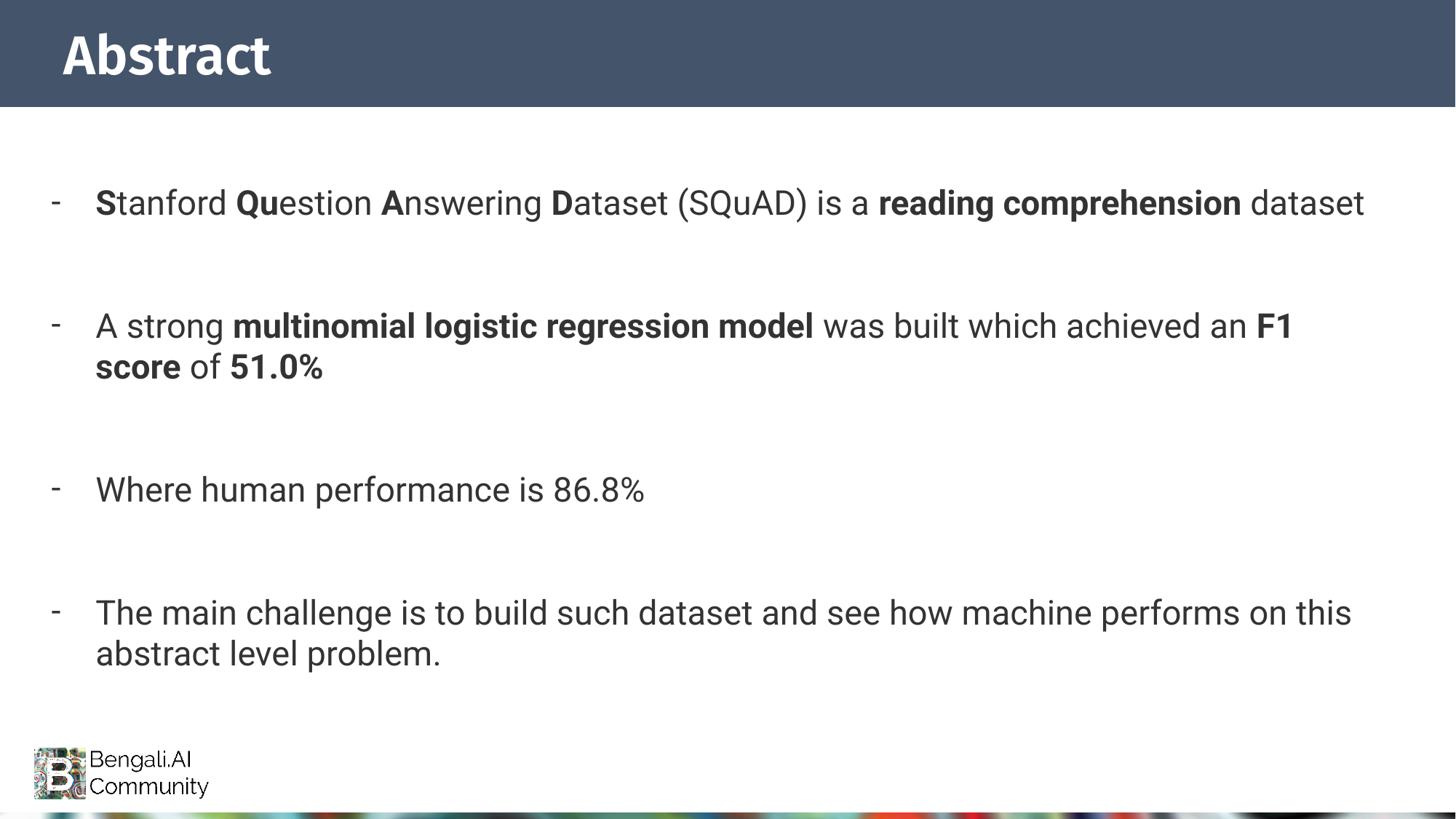

Abstract
Stanford Question Answering Dataset (SQuAD) is a reading comprehension dataset

A strong multinomial logistic regression model was built which achieved an F1 score of 51.0%

Where human performance is 86.8%

The main challenge is to build such dataset and see how machine performs on this abstract level problem.